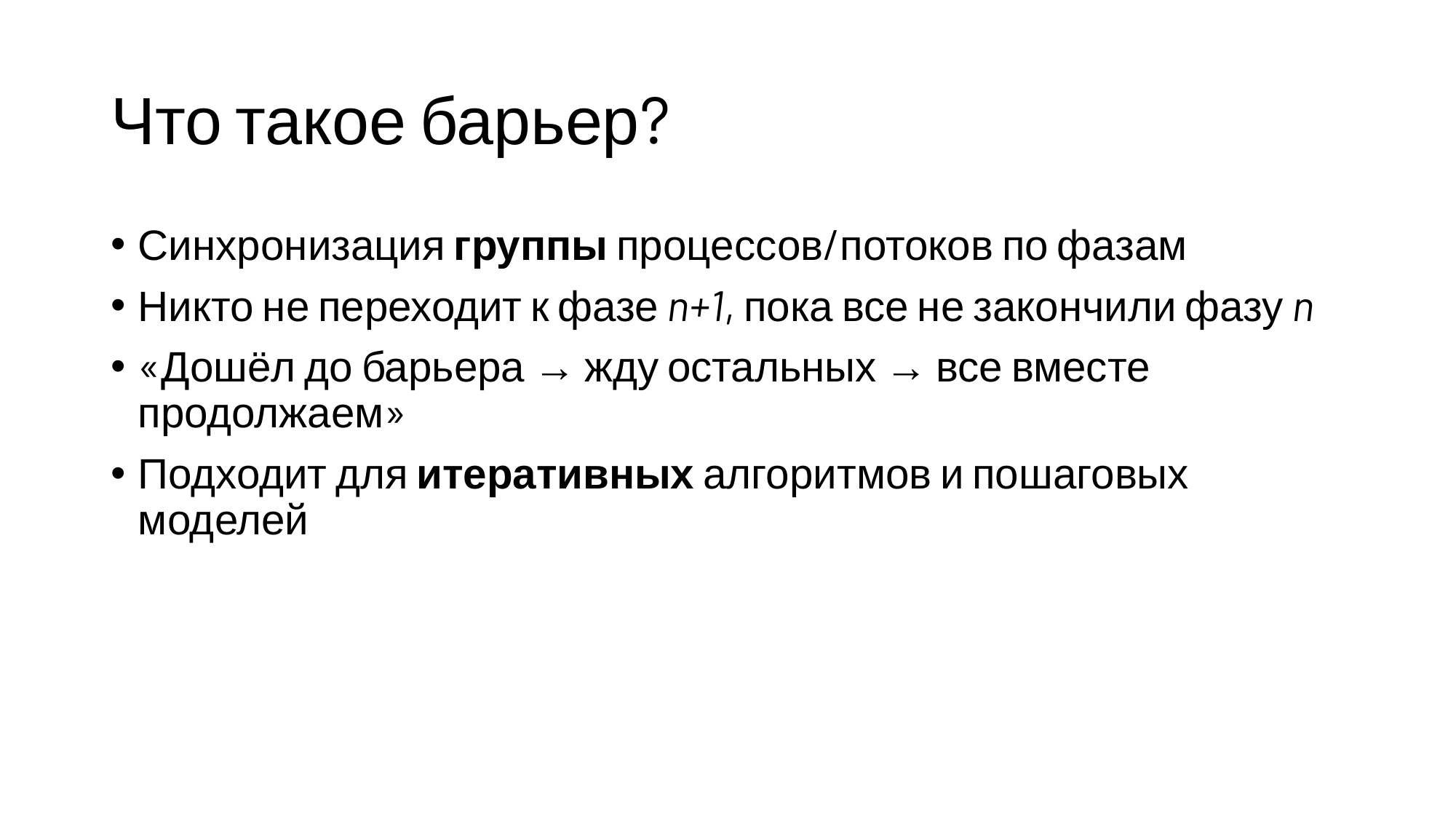

# Что такое барьер?
Синхронизация группы процессов/потоков по фазам
Никто не переходит к фазе n+1, пока все не закончили фазу n
«Дошёл до барьера → жду остальных → все вместе продолжаем»
Подходит для итеративных алгоритмов и пошаговых моделей